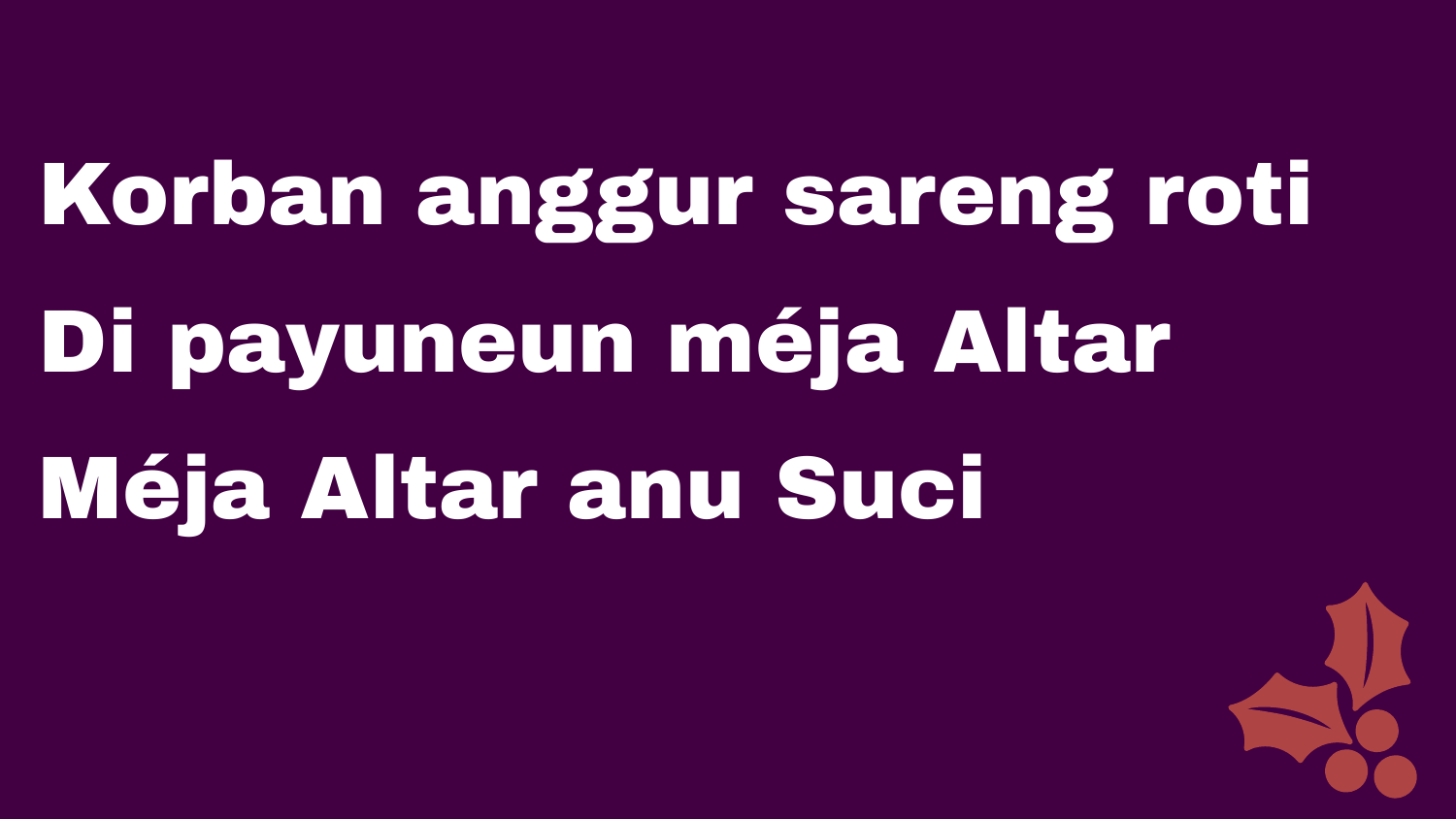

Korban anggur sareng roti
Di payuneun méja Altar
Méja Altar anu Suci